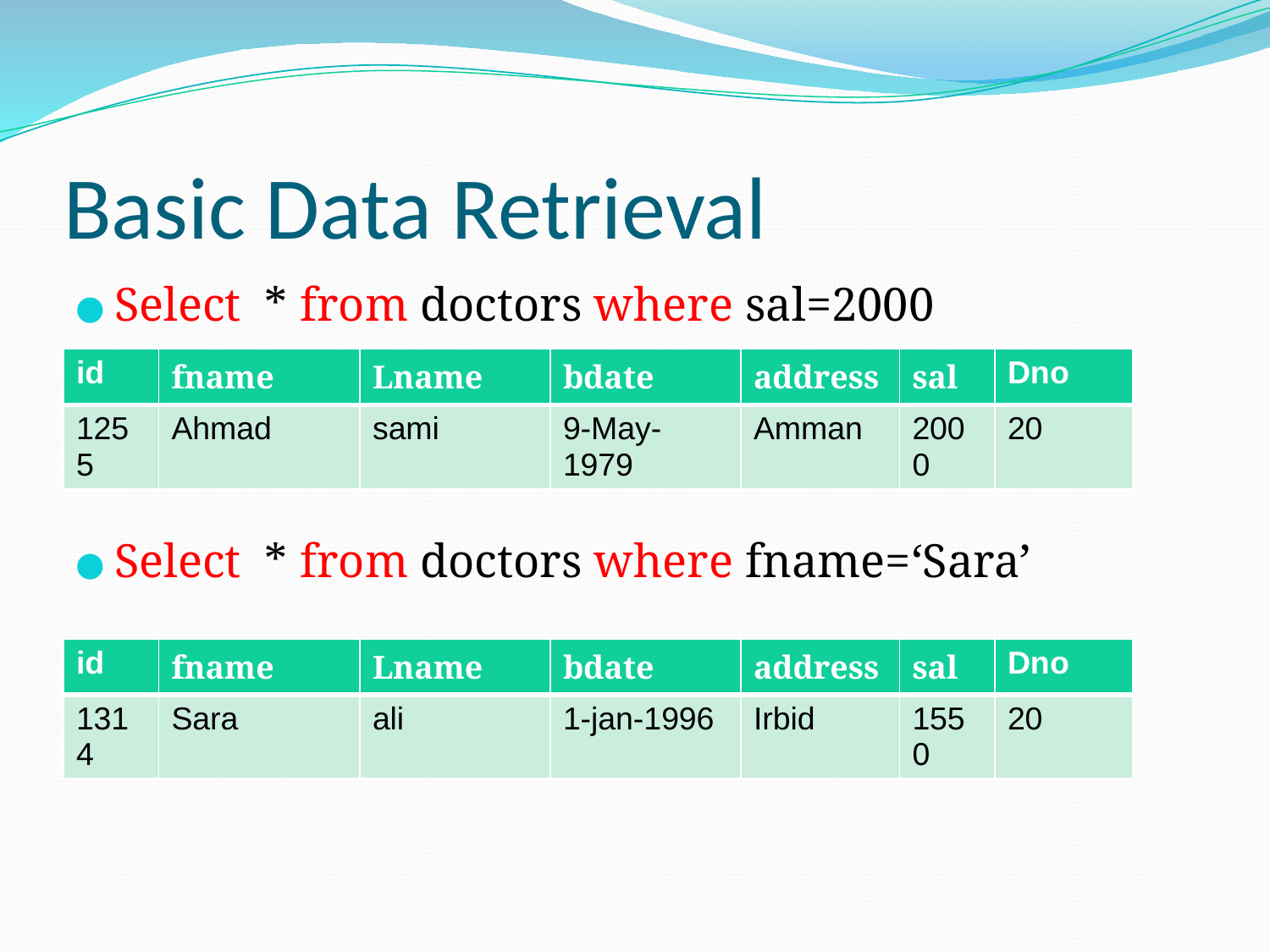

# Basic Data Retrieval
Select  * from doctors where sal=2000

Select  * from doctors where fname=‘Sara’

| id | fname | Lname | bdate | address | sal | Dno |
| --- | --- | --- | --- | --- | --- | --- |
| 1255 | Ahmad | sami | 9-May-1979 | Amman | 2000 | 20 |
| id | fname | Lname | bdate | address | sal | Dno |
| --- | --- | --- | --- | --- | --- | --- |
| 1314 | Sara | ali | 1-jan-1996 | Irbid | 1550 | 20 |